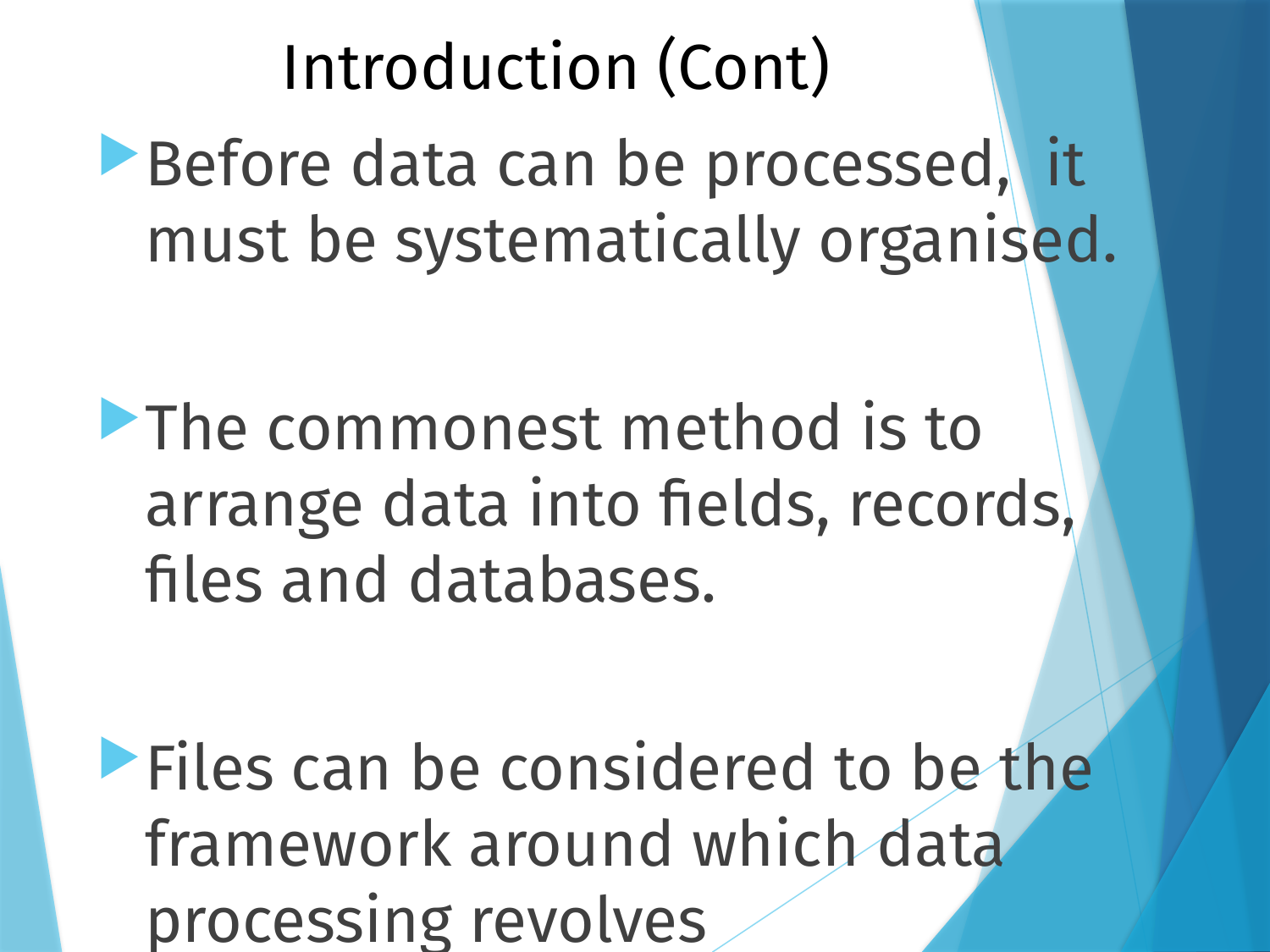

Introduction (Cont)
Before data can be processed,  it must be systematically organised.

The commonest method is to arrange data into fields, records, files and databases.

Files can be considered to be the framework around which data processing revolves